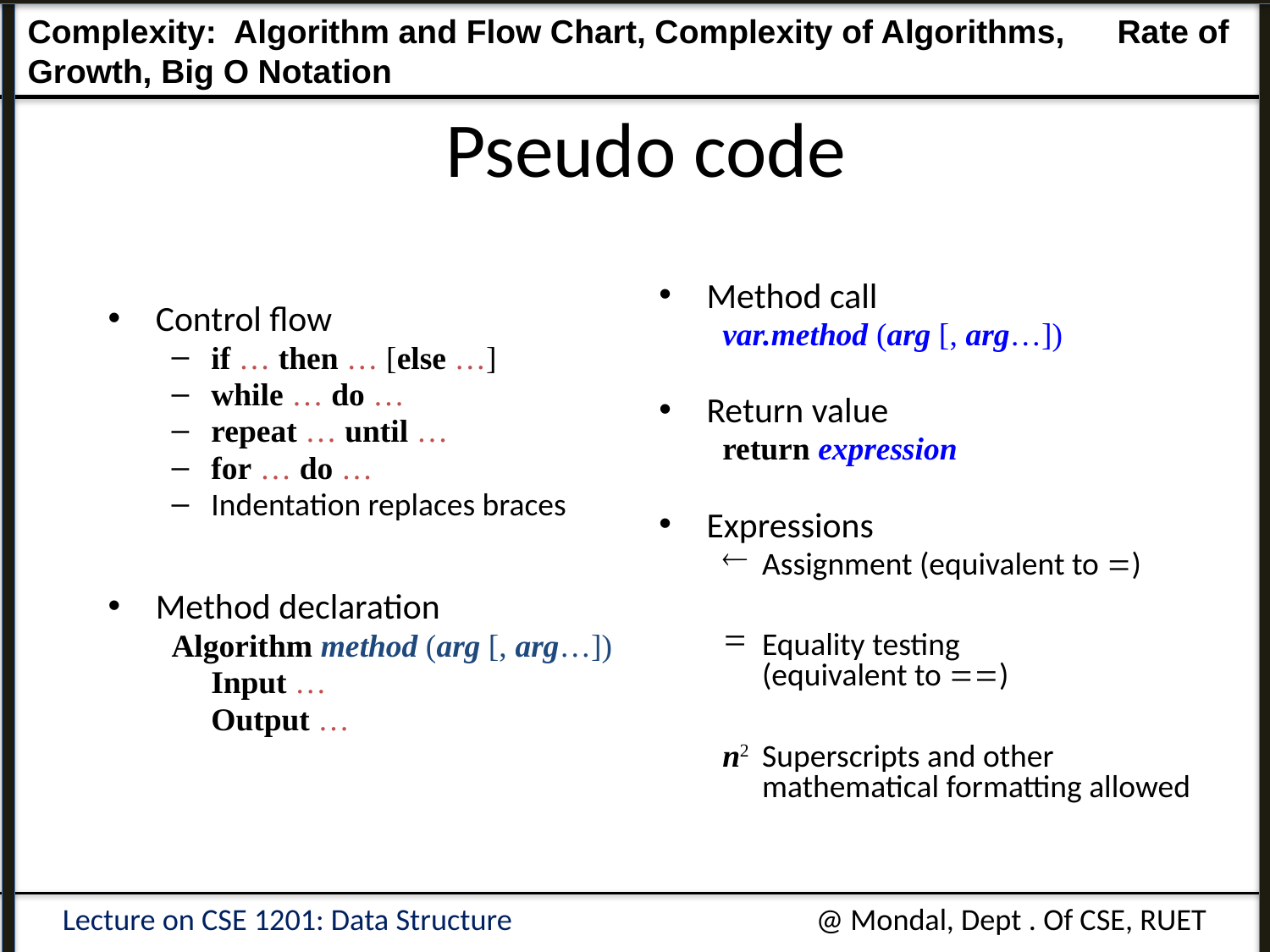

Complexity:  Algorithm and Flow Chart, Complexity of Algorithms,  				Rate of Growth, Big O Notation
# Pseudo code
Method call
var.method (arg [, arg…])

Return value
return expression

Expressions
Assignment (equivalent to =)

Equality testing
(equivalent to ==)

n2	Superscripts and other mathematical formatting allowed

Control flow
if … then … [else …]
while … do …
repeat … until …
for … do …
Indentation replaces braces

Method declaration
Algorithm method (arg [, arg…])
	Input …
	Output …
Lecture on CSE 1201: Data Structure
@ Mondal, Dept . Of CSE, RUET